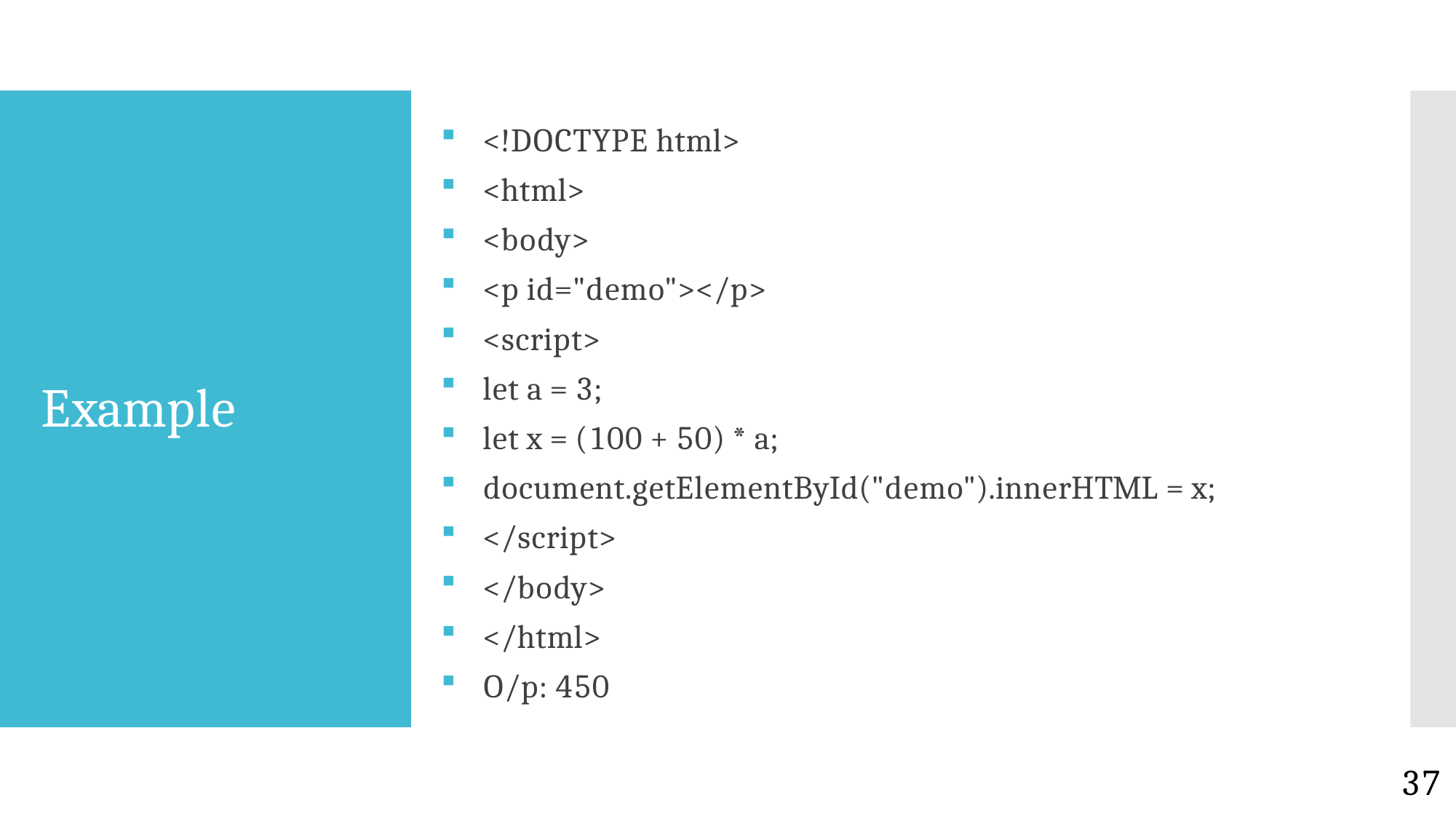

<!DOCTYPE html>
<html>
<body>
<p id="demo"></p>
<script>
let a = 3;
let x = (100 + 50) * a;
document.getElementById("demo").innerHTML = x;
</script>
</body>
</html>
O/p: 450

# Example
37